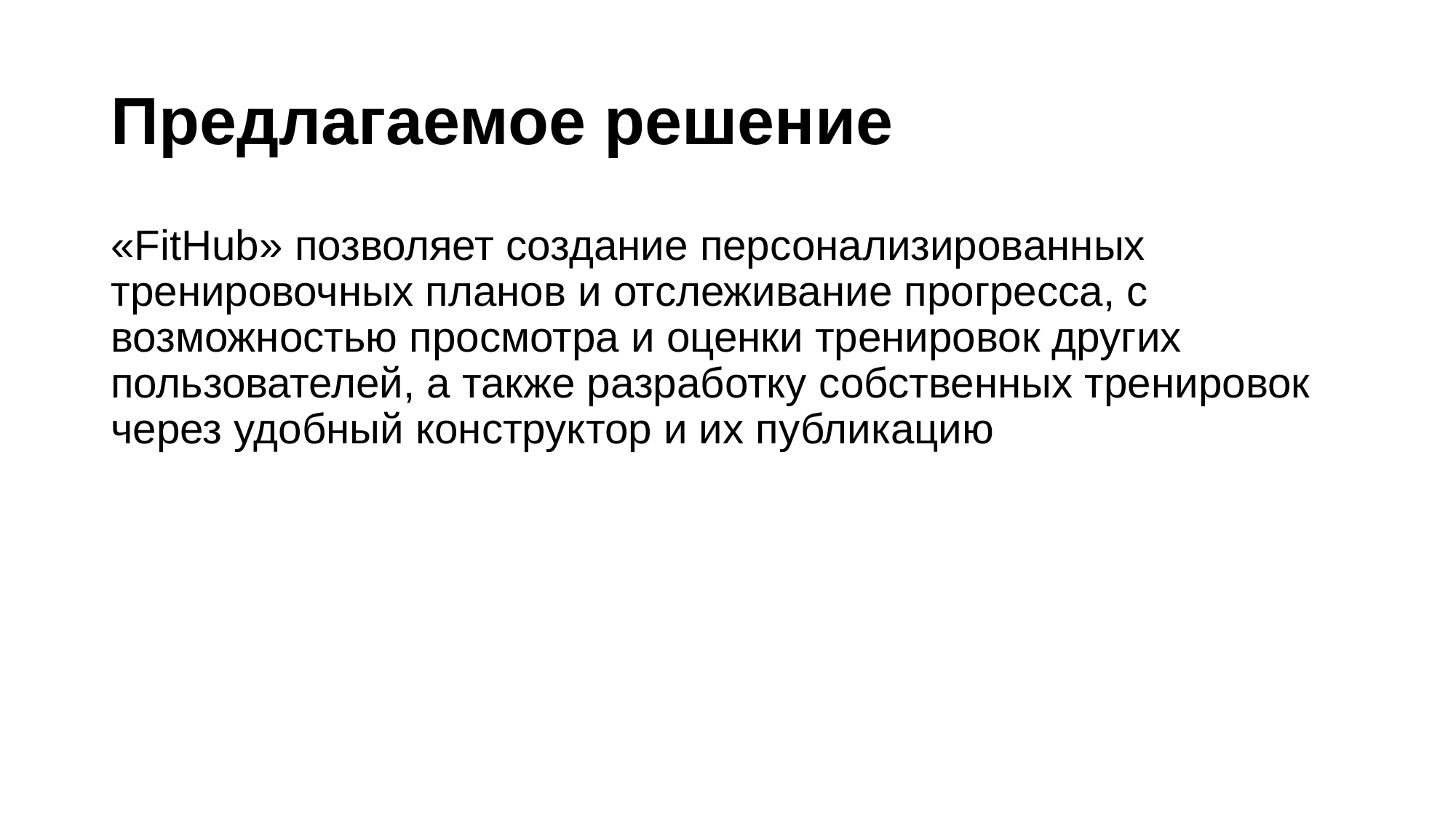

# Предлагаемое решение
«FitHub» позволяет создание персонализированных тренировочных планов и отслеживание прогресса, с возможностью просмотра и оценки тренировок других пользователей, а также разработку собственных тренировок через удобный конструктор и их публикацию